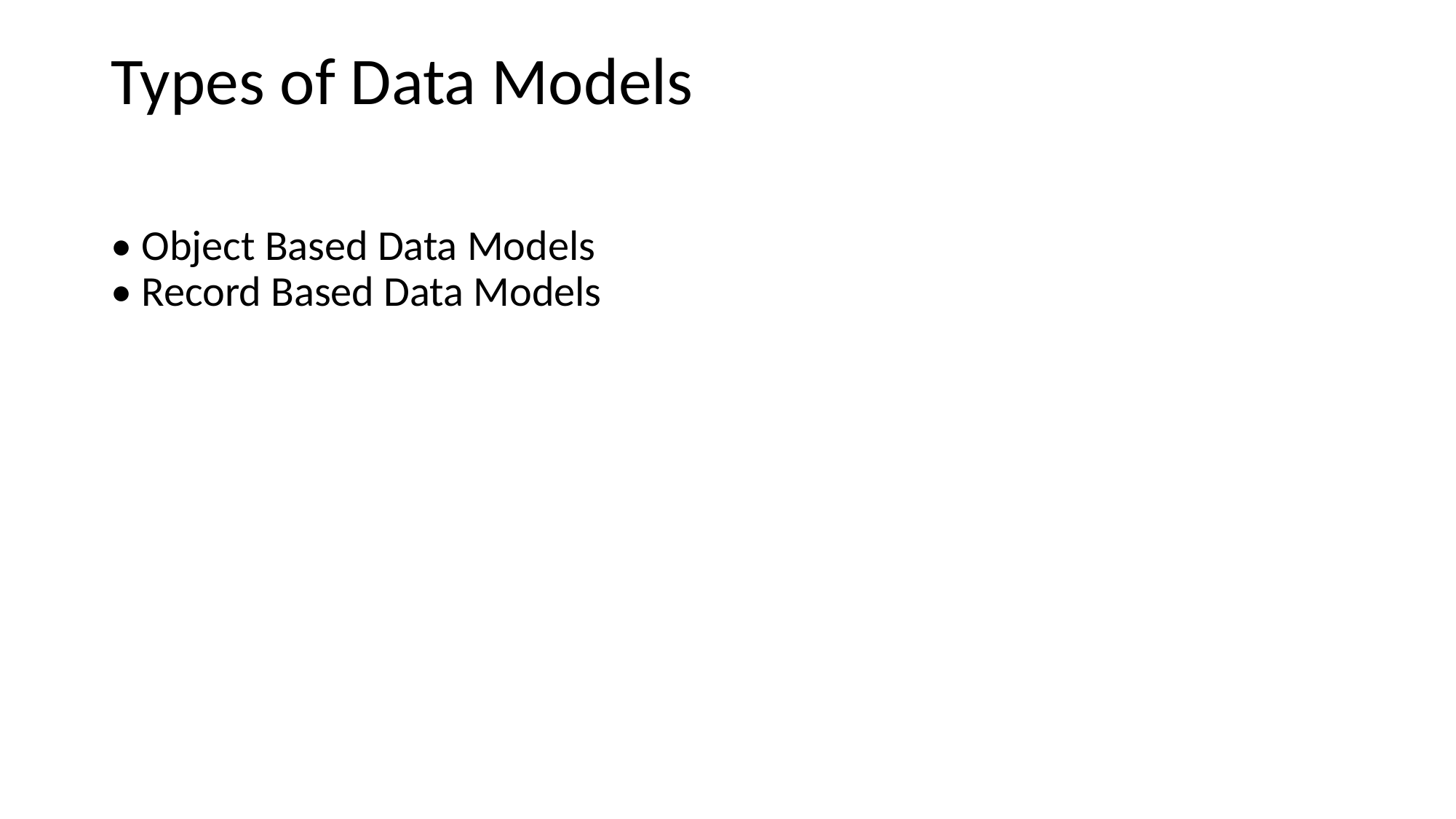

# Types of Data Models
• Object Based Data Models
• Record Based Data Models